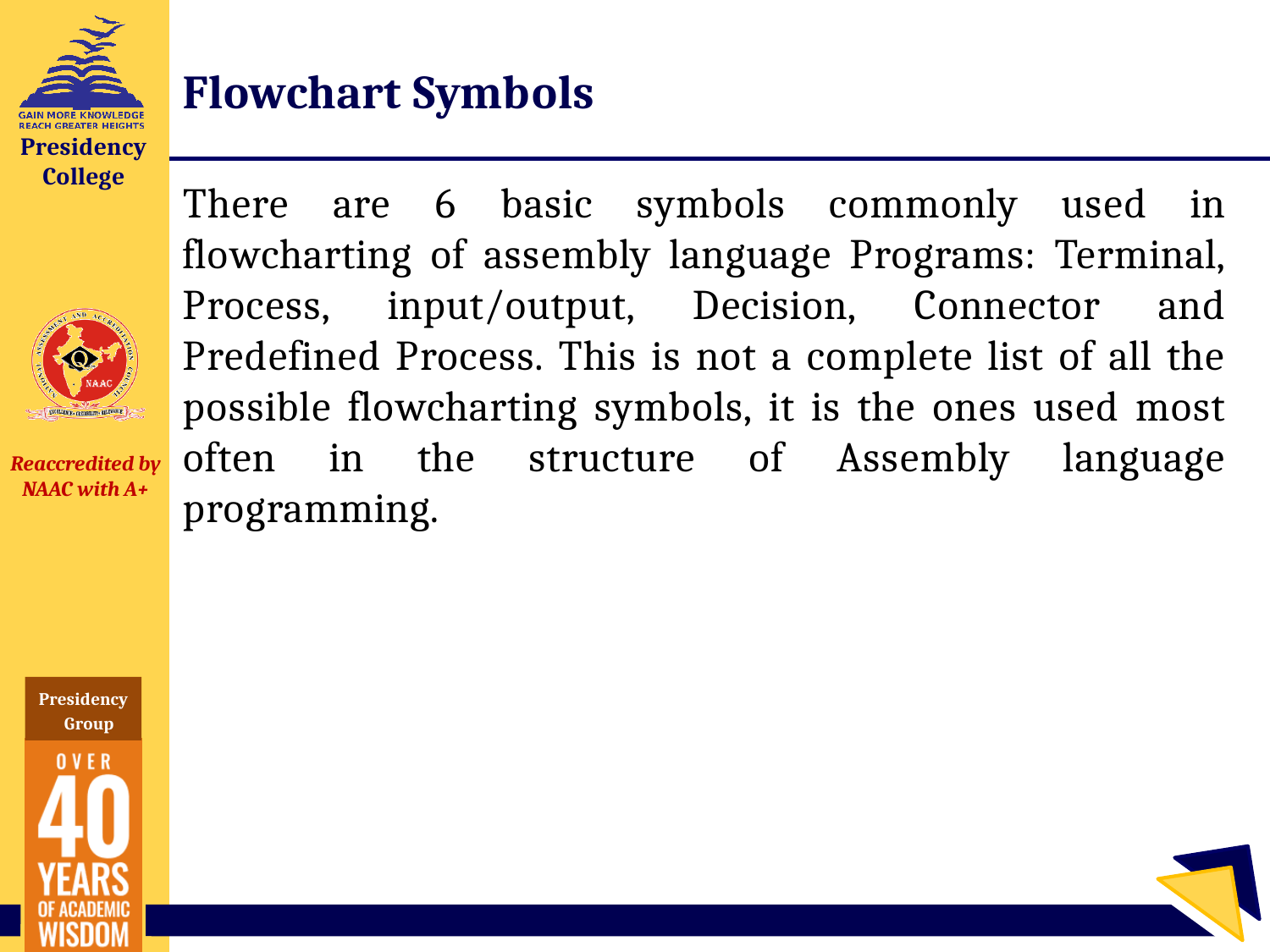

# Flowchart Symbols
There are 6 basic symbols commonly used in flowcharting of assembly language Programs: Terminal, Process, input/output, Decision, Connector and Predefined Process. This is not a complete list of all the possible flowcharting symbols, it is the ones used most often in the structure of Assembly language programming.